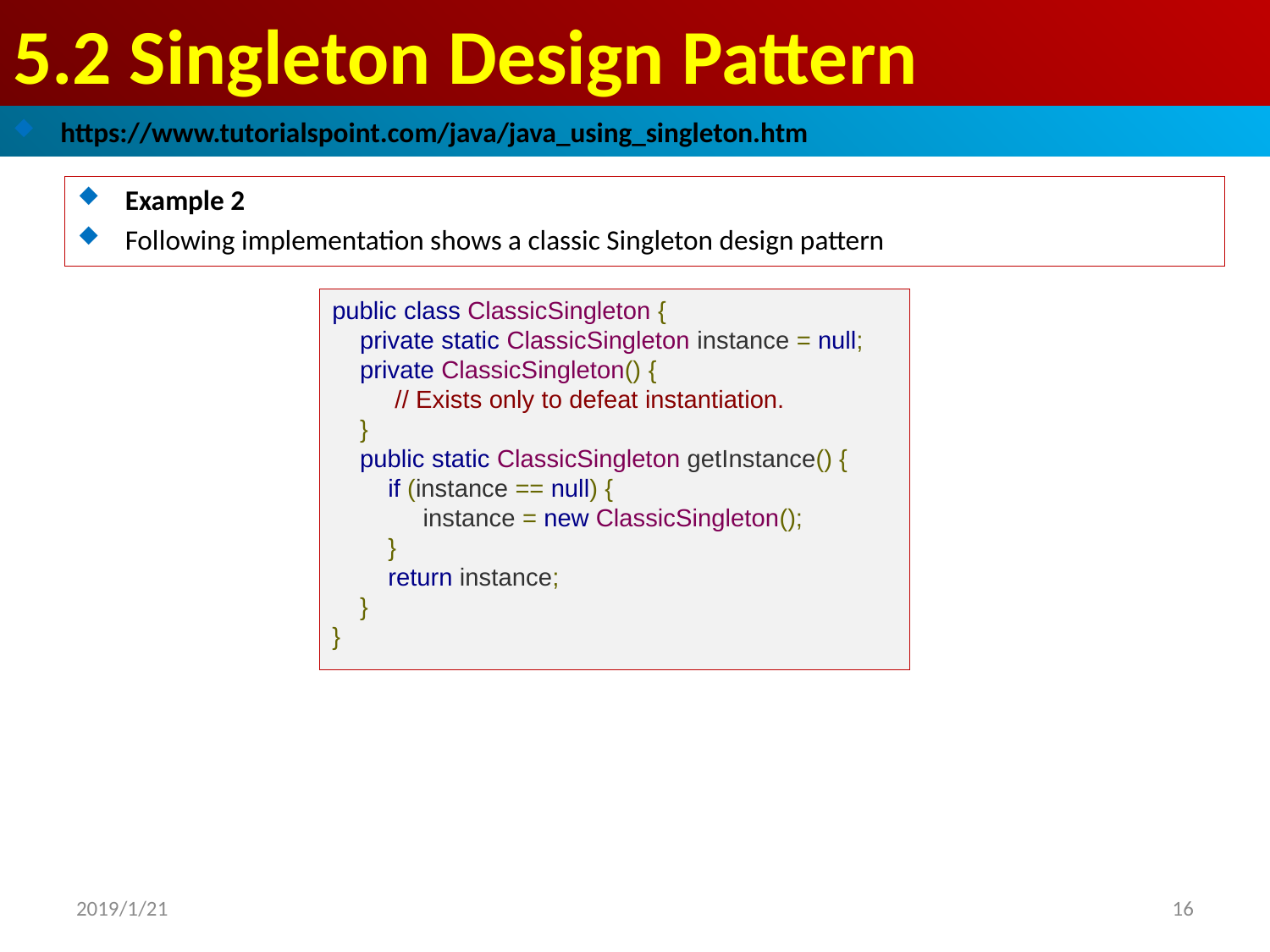

# 5.2 Singleton Design Pattern
https://www.tutorialspoint.com/java/java_using_singleton.htm
Example 2
Following implementation shows a classic Singleton design pattern
public class ClassicSingleton {
    private static ClassicSingleton instance = null;
    private ClassicSingleton() {
         // Exists only to defeat instantiation.
    }
    public static ClassicSingleton getInstance() {
        if (instance == null) {
             instance = new ClassicSingleton();
        }
        return instance;
    }
}
2019/1/21
16